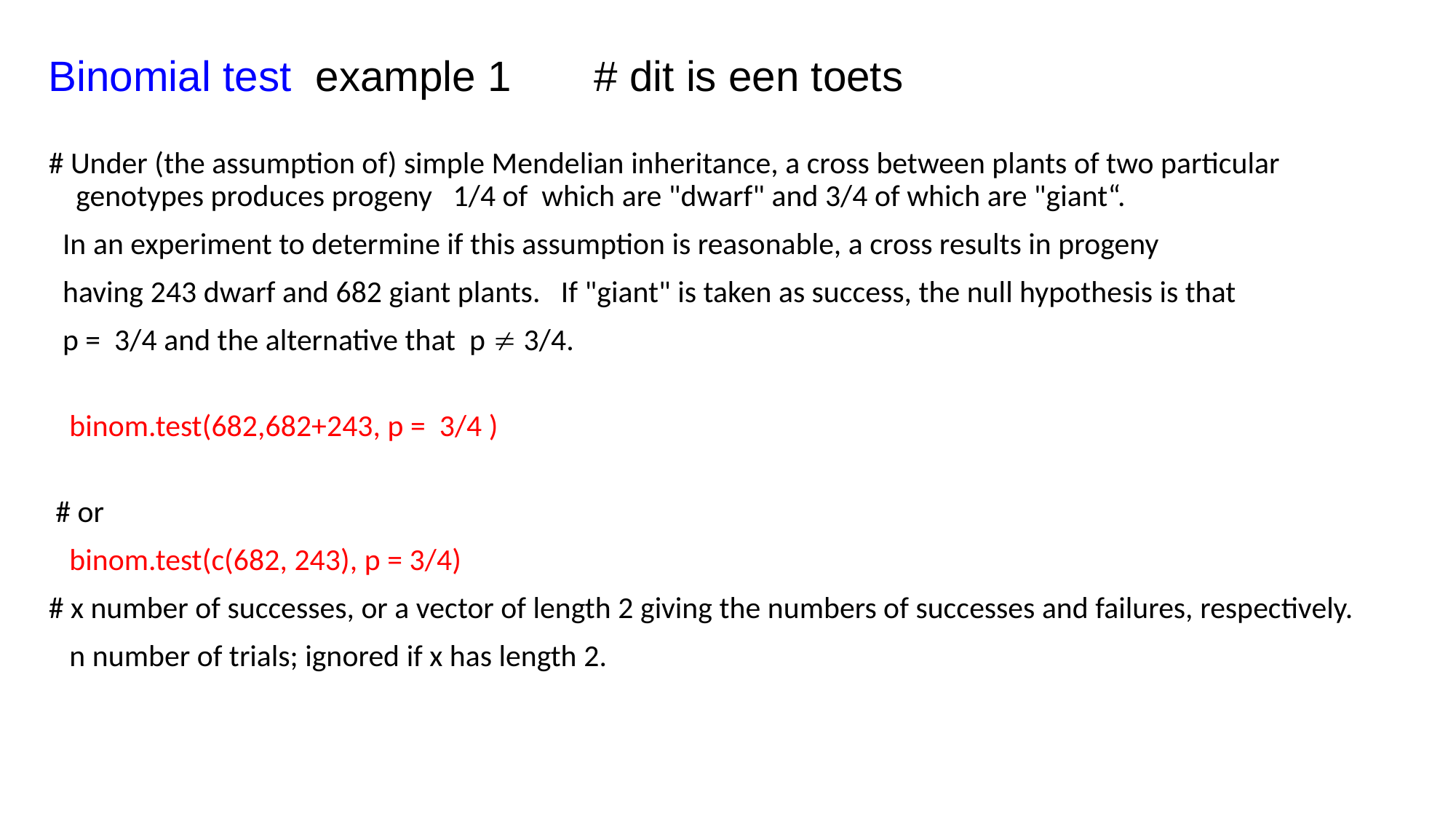

# Binomial test  example 1       # dit is een toets
# Under (the assumption of) simple Mendelian inheritance, a cross between plants of two particular genotypes produces progeny   1/4 of  which are "dwarf" and 3/4 of which are "giant“.
  In an experiment to determine if this assumption is reasonable, a cross results in progeny
  having 243 dwarf and 682 giant plants.   If "giant" is taken as success, the null hypothesis is that
  p =  3/4 and the alternative that  p ≠ 3/4.

   binom.test(682,682+243, p =  3/4 )

 # or
   binom.test(c(682, 243), p = 3/4)
# x number of successes, or a vector of length 2 giving the numbers of successes and failures, respectively.
   n number of trials; ignored if x has length 2.